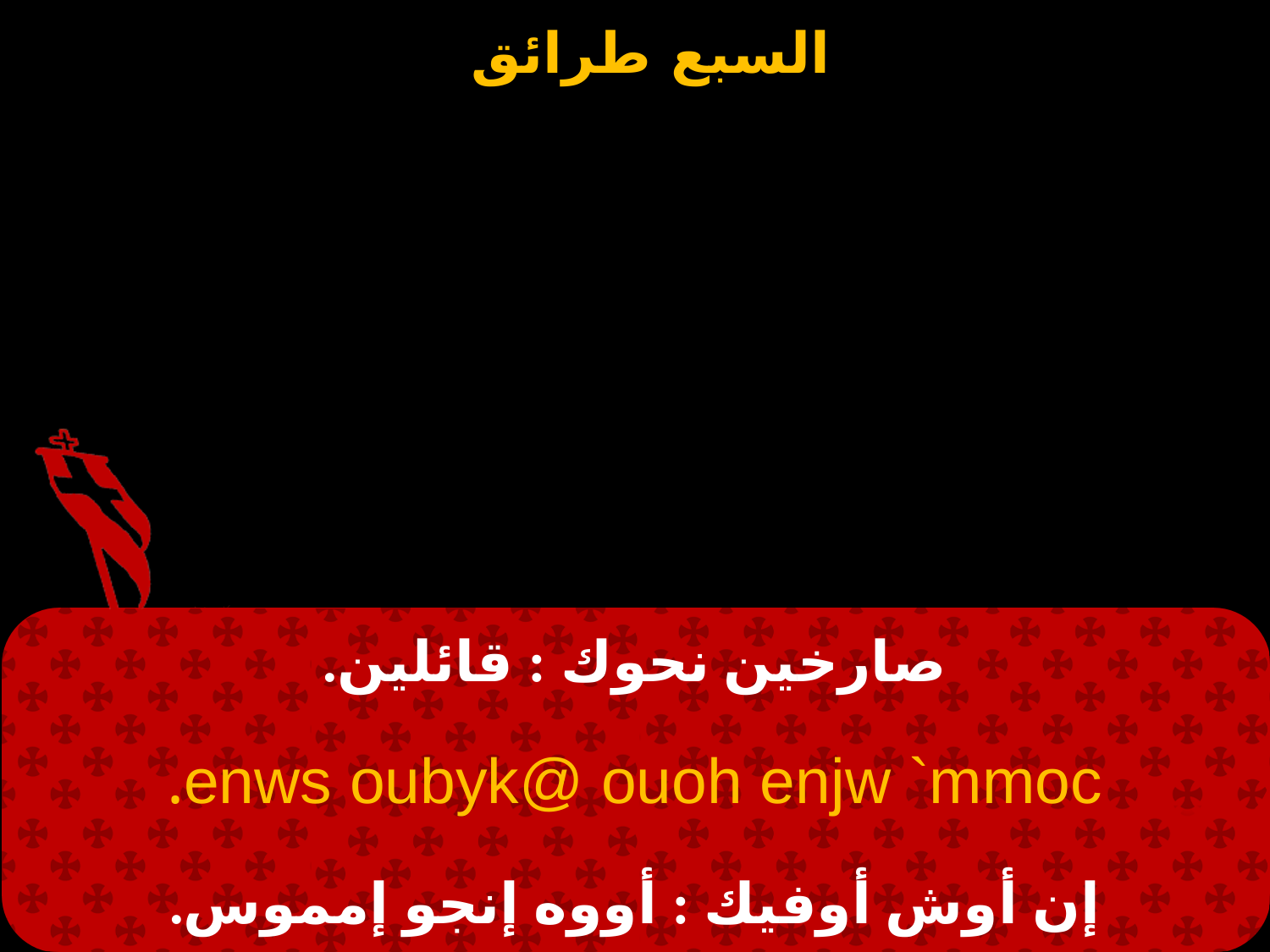

# صارخين نحوك : قائلين.
enws oubyk@ ouoh enjw `mmoc.
إن أوش أوفيك : أووه إنجو إمموس.